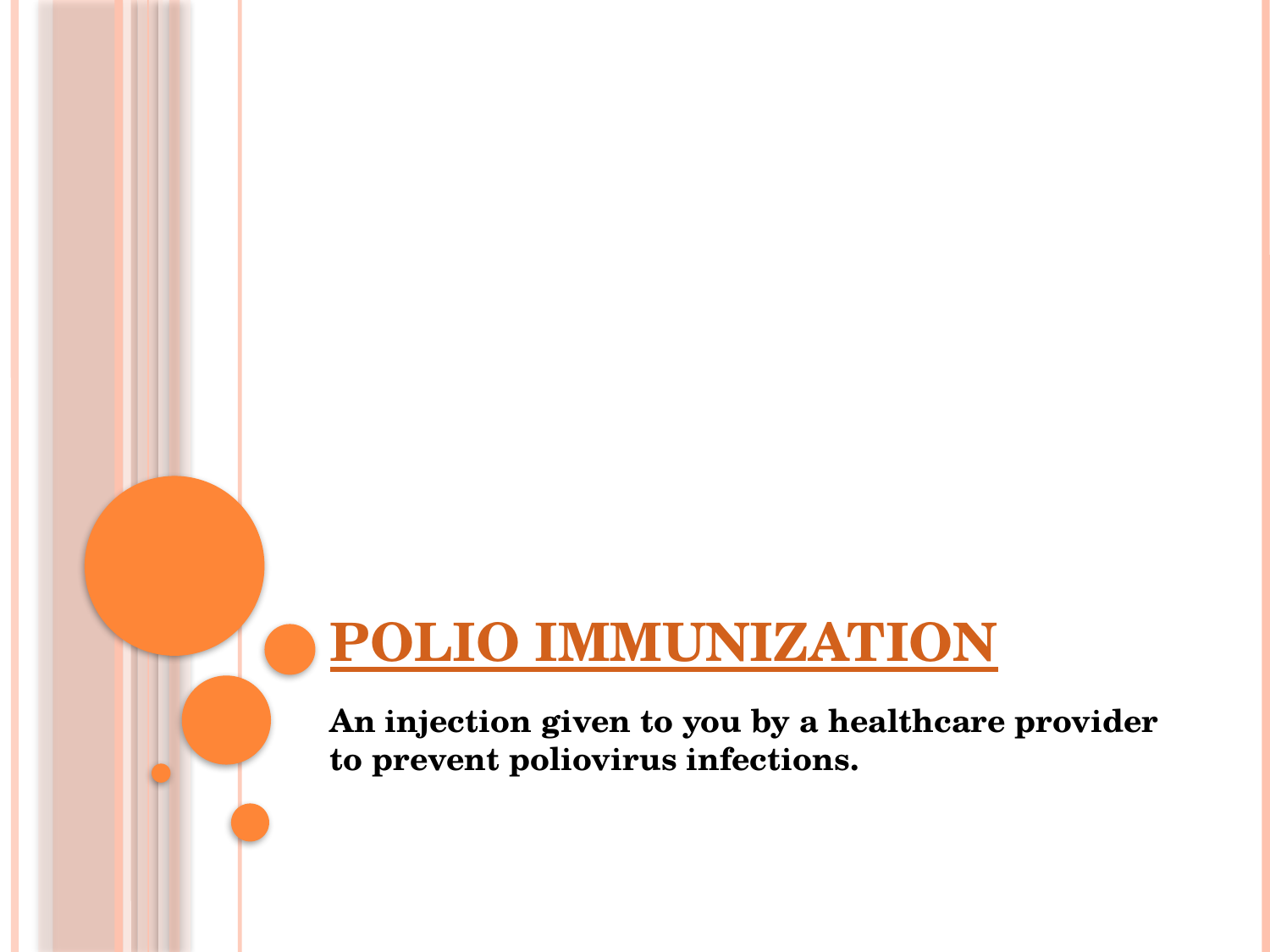

# Polio immunization
An injection given to you by a healthcare provider to prevent poliovirus infections.